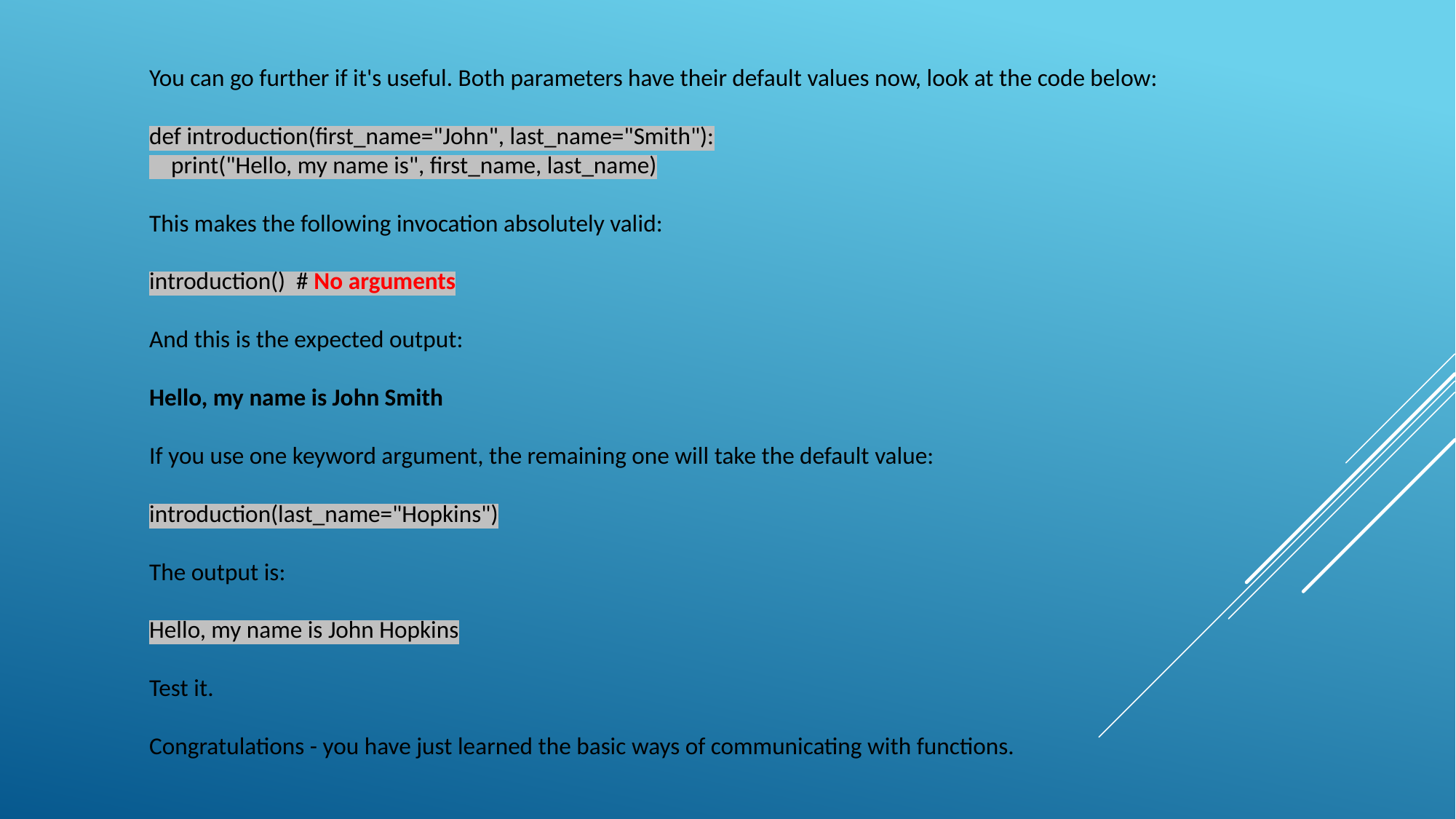

You can go further if it's useful. Both parameters have their default values now, look at the code below:

def introduction(first_name="John", last_name="Smith"):
    print("Hello, my name is", first_name, last_name)

This makes the following invocation absolutely valid:

introduction()  # No arguments

And this is the expected output:

Hello, my name is John Smith

If you use one keyword argument, the remaining one will take the default value:

introduction(last_name="Hopkins")

The output is:

Hello, my name is John Hopkins

Test it.

Congratulations - you have just learned the basic ways of communicating with functions.